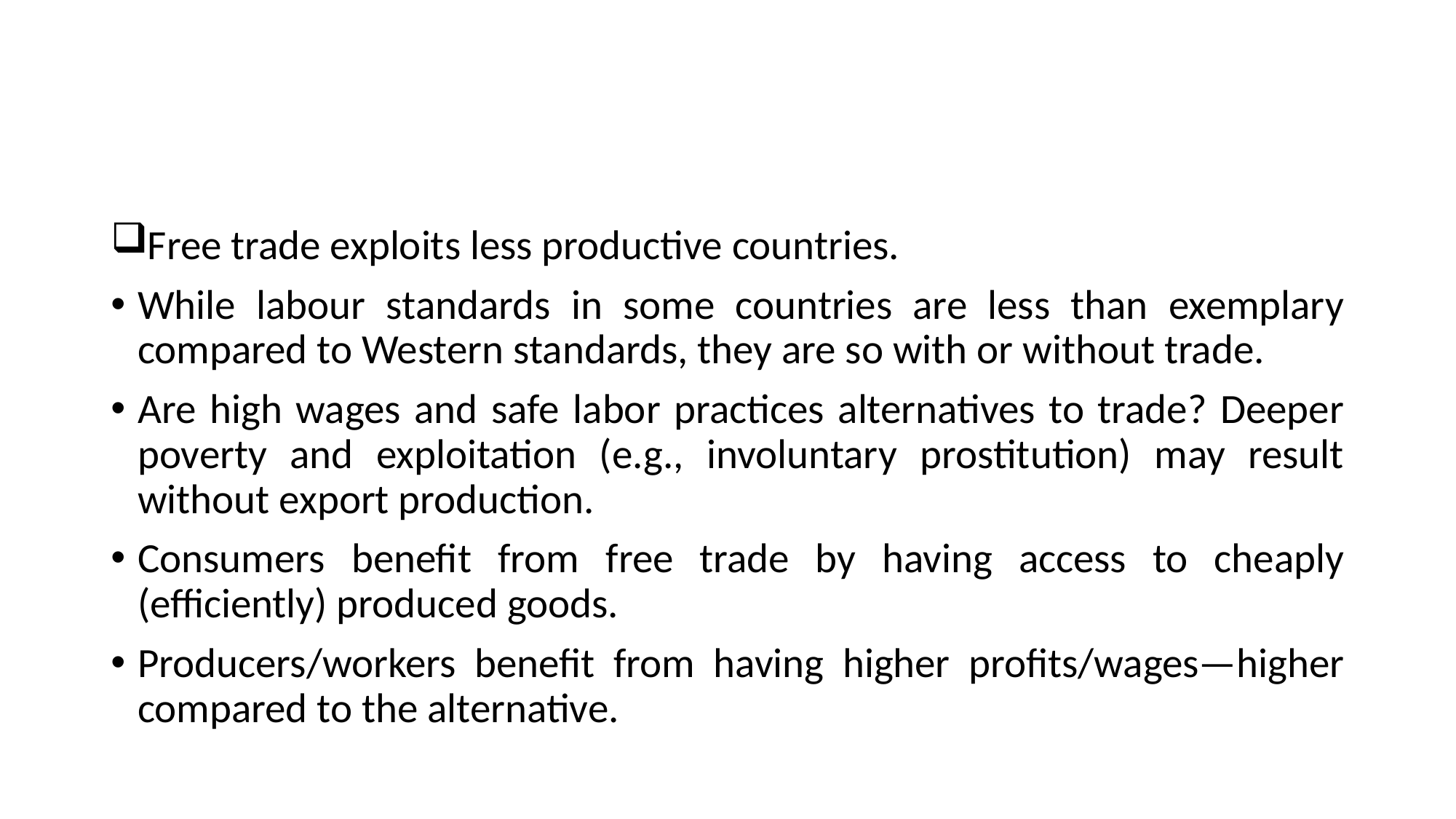

#
Free trade exploits less productive countries.
While labour standards in some countries are less than exemplary compared to Western standards, they are so with or without trade.
Are high wages and safe labor practices alternatives to trade? Deeper poverty and exploitation (e.g., involuntary prostitution) may result without export production.
Consumers benefit from free trade by having access to cheaply (efficiently) produced goods.
Producers/workers benefit from having higher profits/wages—higher compared to the alternative.